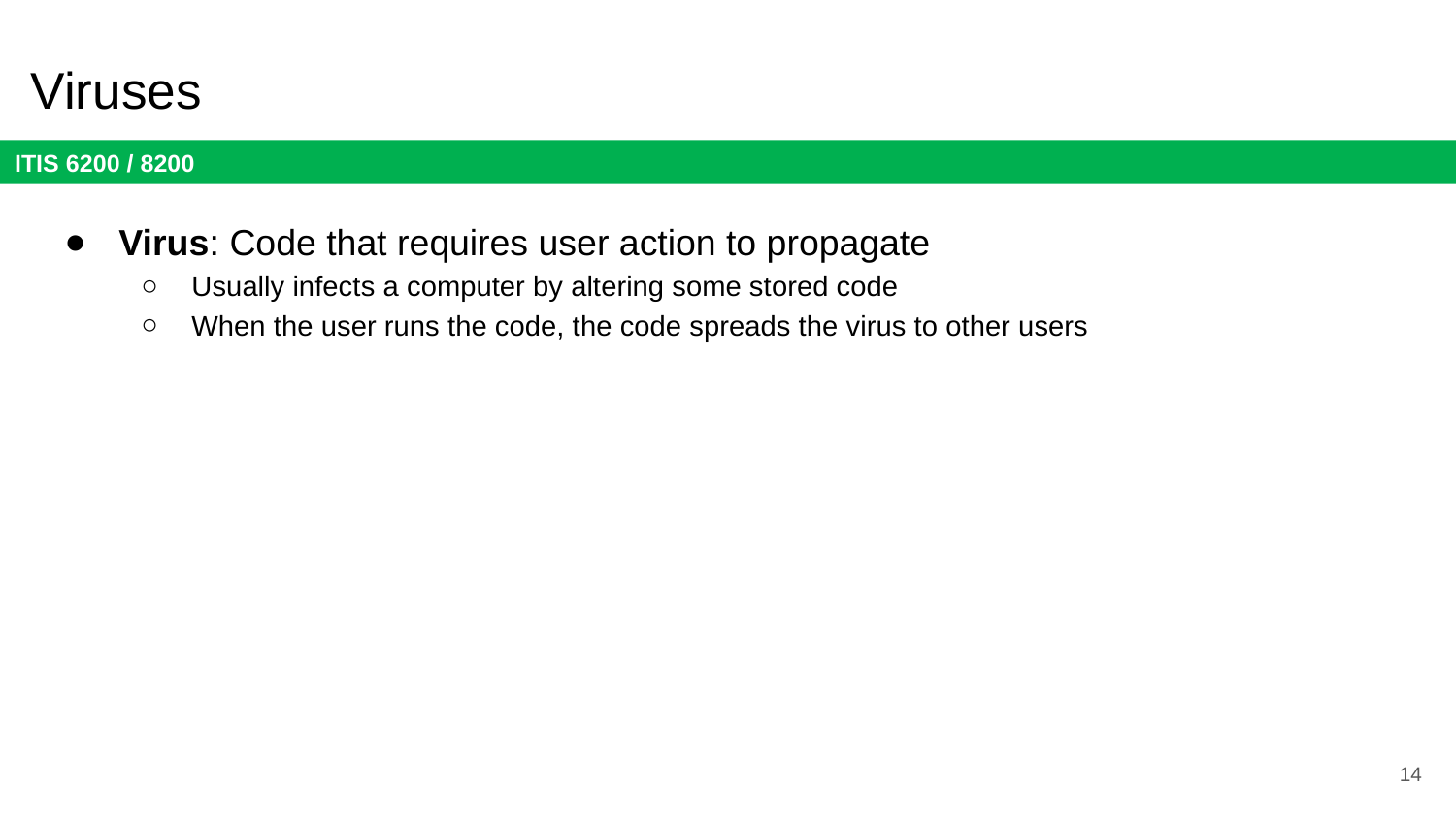

# Viruses
Virus: Code that requires user action to propagate
Usually infects a computer by altering some stored code
When the user runs the code, the code spreads the virus to other users
14